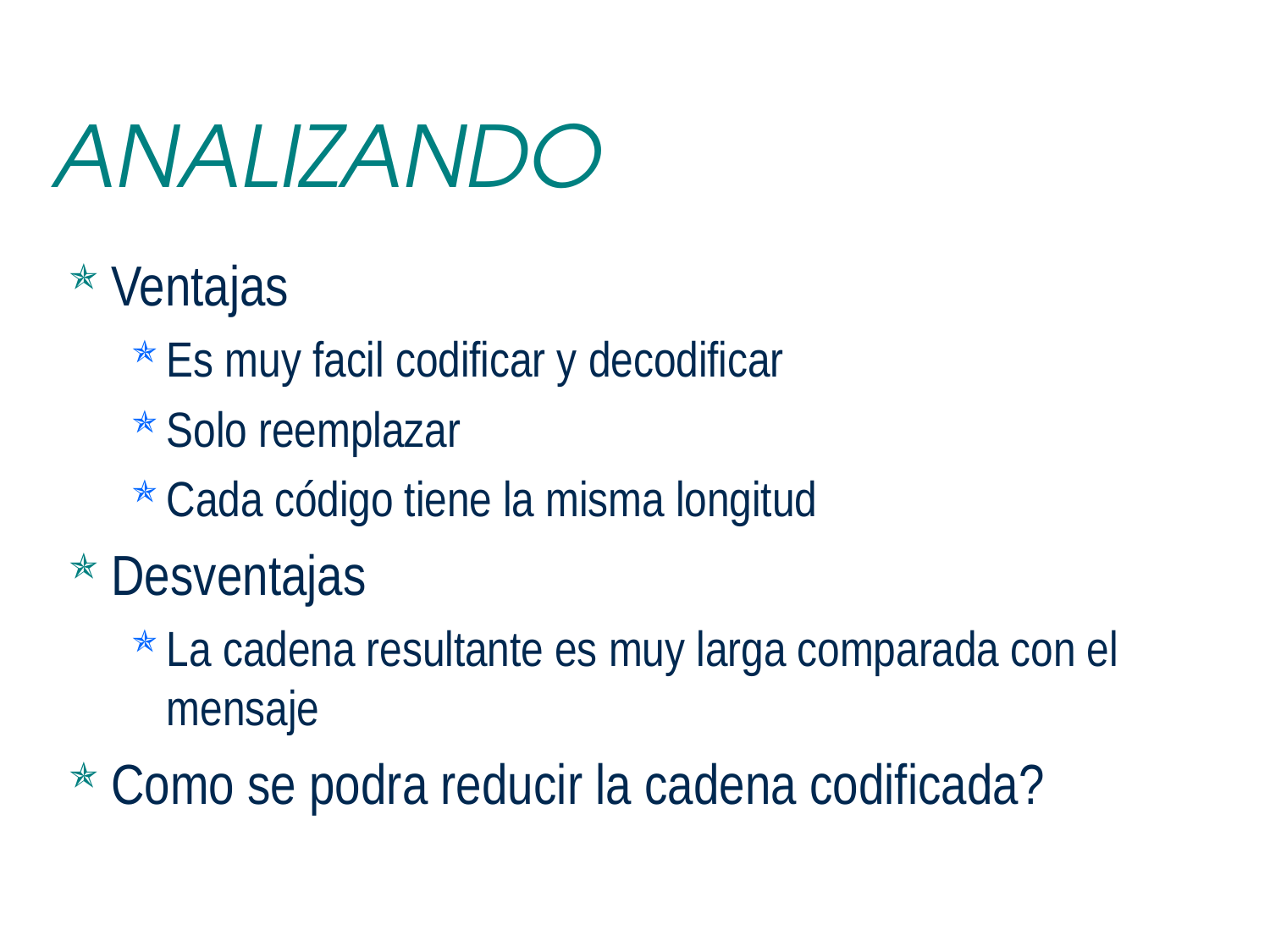

# ANALIZANDO
Ventajas
Es muy facil codificar y decodificar
Solo reemplazar
Cada código tiene la misma longitud
Desventajas
La cadena resultante es muy larga comparada con el mensaje
Como se podra reducir la cadena codificada?